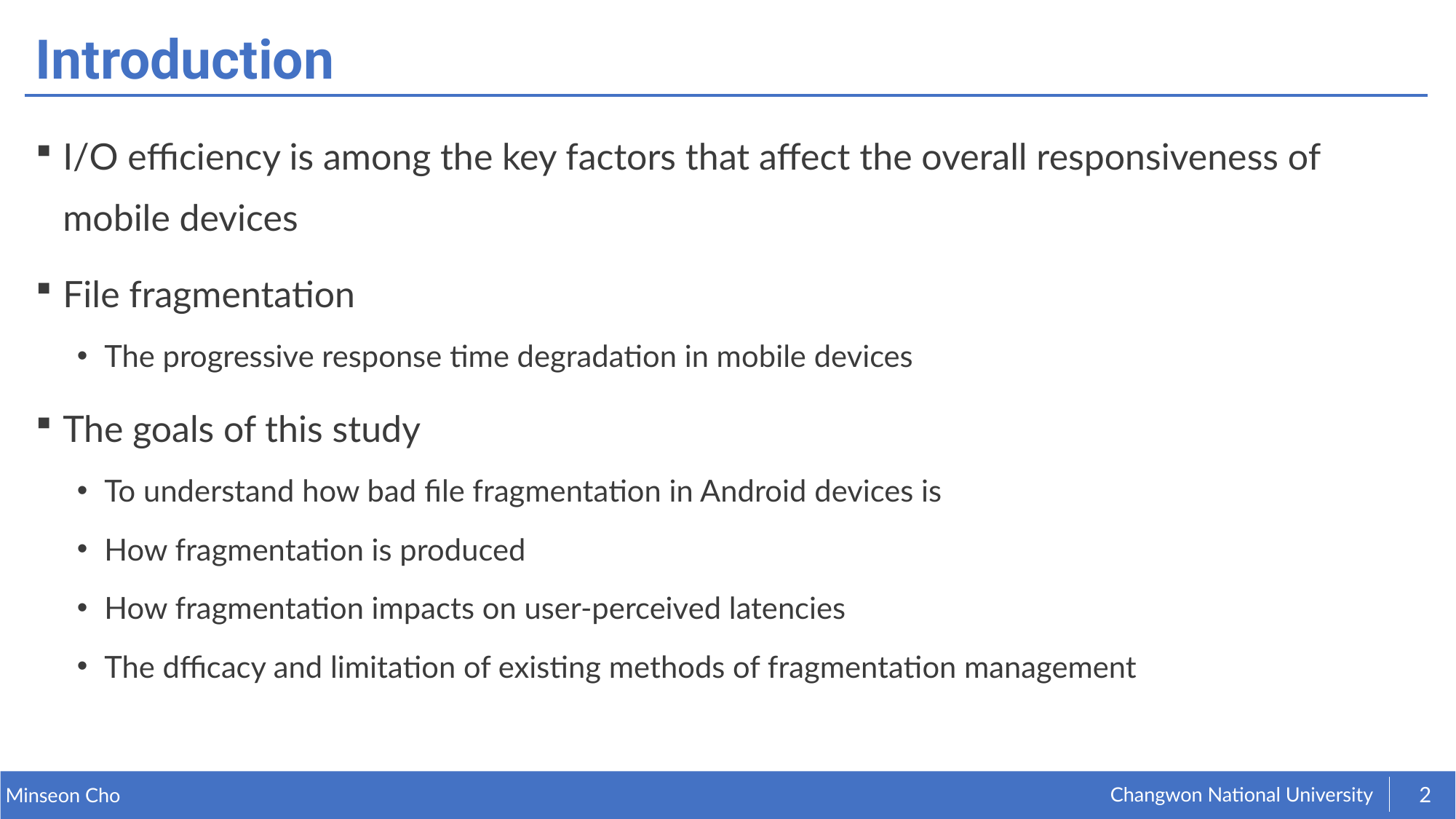

# Introduction
I/O efficiency is among the key factors that affect the overall responsiveness of mobile devices
File fragmentation
The progressive response time degradation in mobile devices
The goals of this study
To understand how bad file fragmentation in Android devices is
How fragmentation is produced
How fragmentation impacts on user-perceived latencies
The dfficacy and limitation of existing methods of fragmentation management

2